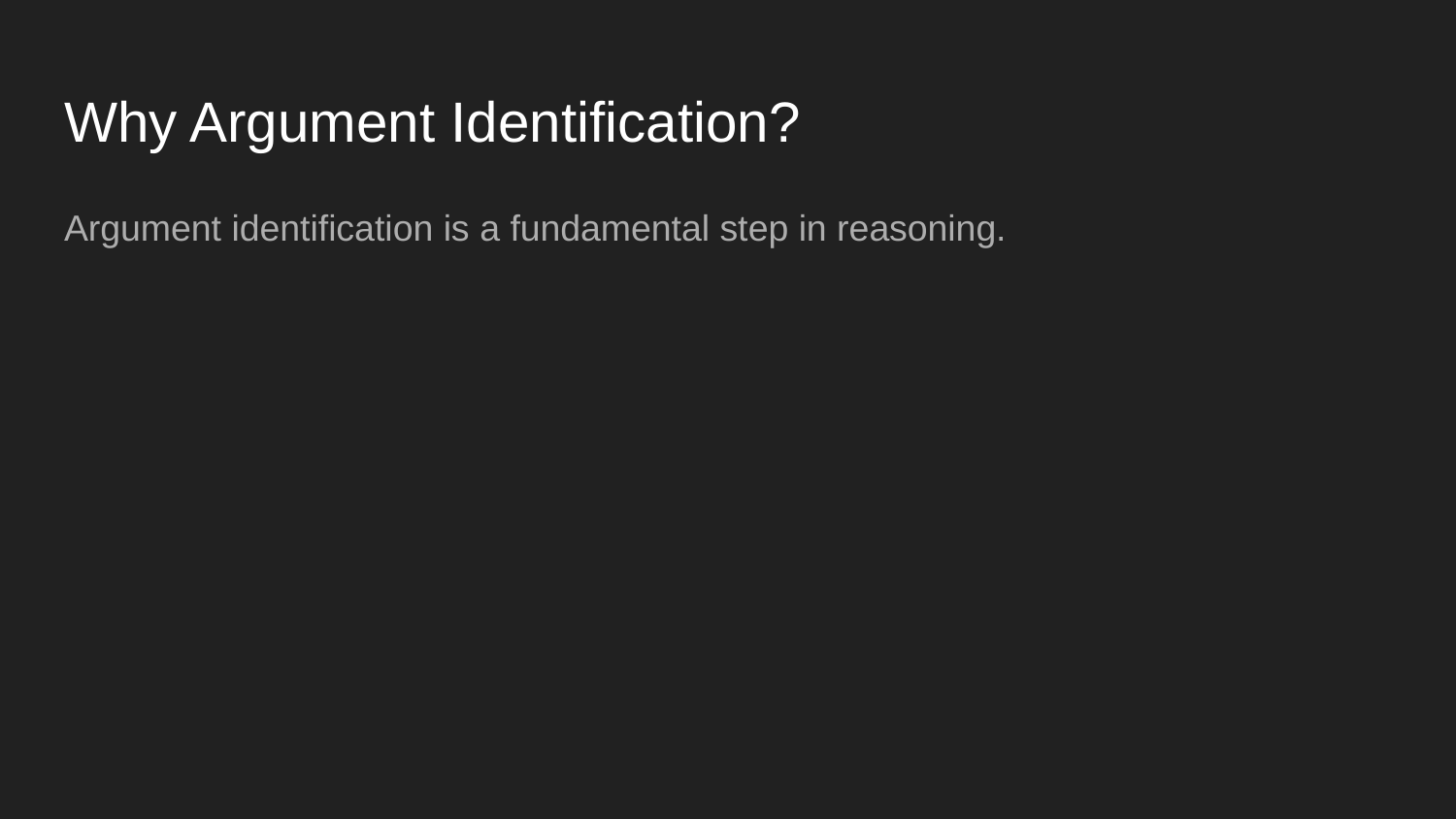

# Why Argument Identification?
Argument identification is a fundamental step in reasoning.